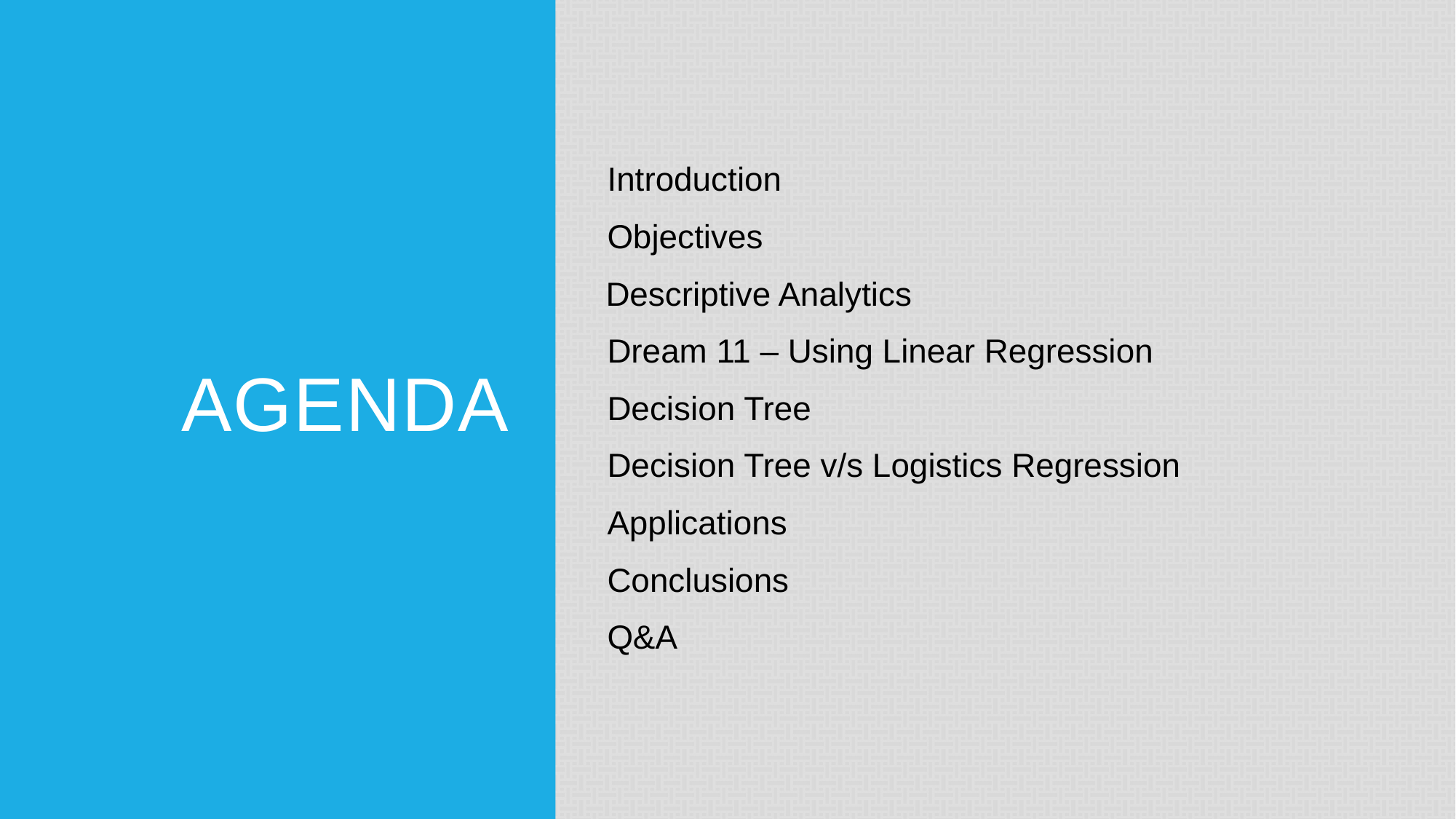

# Agenda
Introduction
Objectives
 Descriptive Analytics
Dream 11 – Using Linear Regression
Decision Tree
Decision Tree v/s Logistics Regression
Applications
Conclusions
Q&A